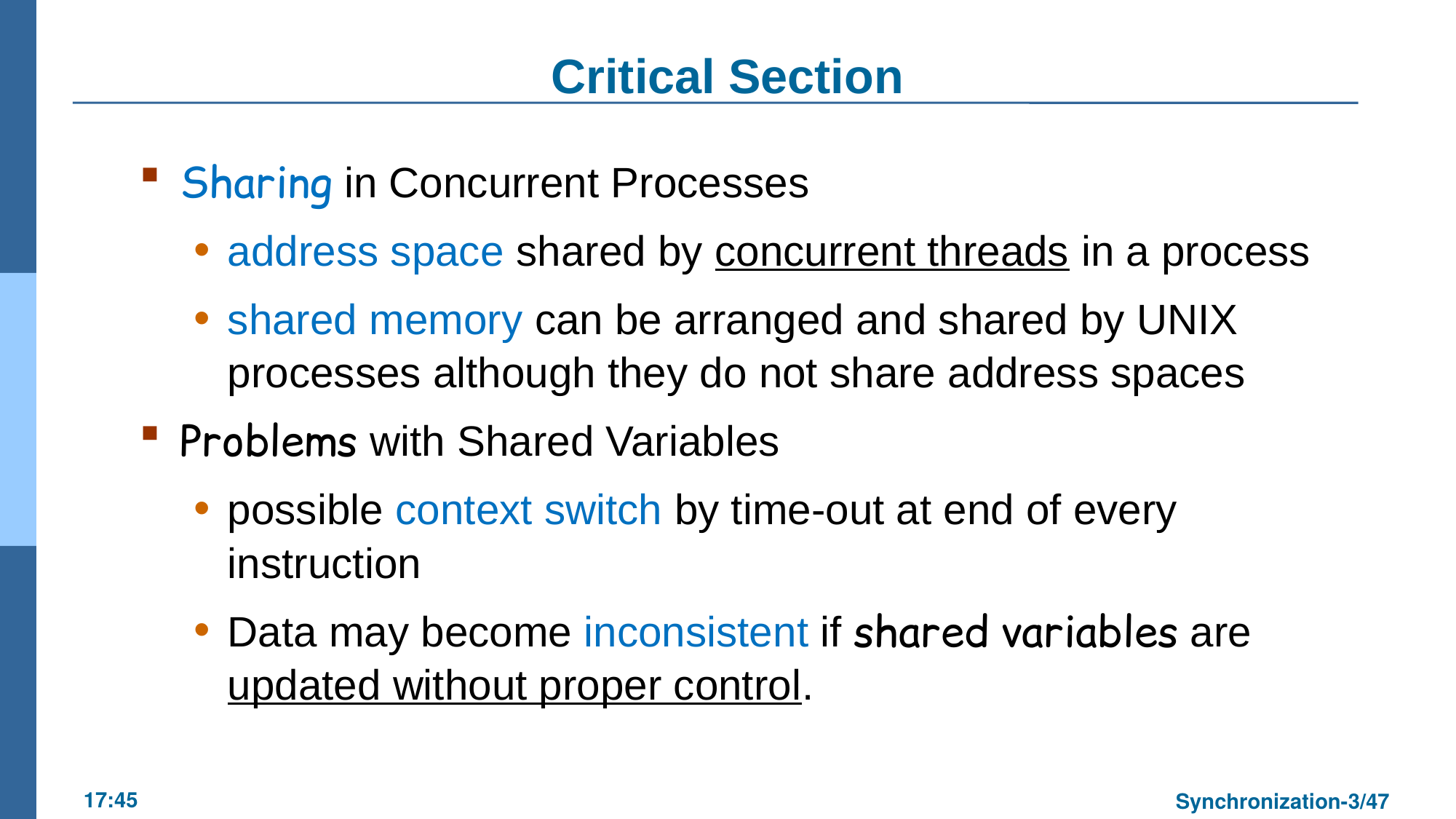

# Critical Section
Sharing in Concurrent Processes
address space shared by concurrent threads in a process
shared memory can be arranged and shared by UNIX processes although they do not share address spaces
Problems with Shared Variables
possible context switch by time-out at end of every instruction
Data may become inconsistent if shared variables are updated without proper control.